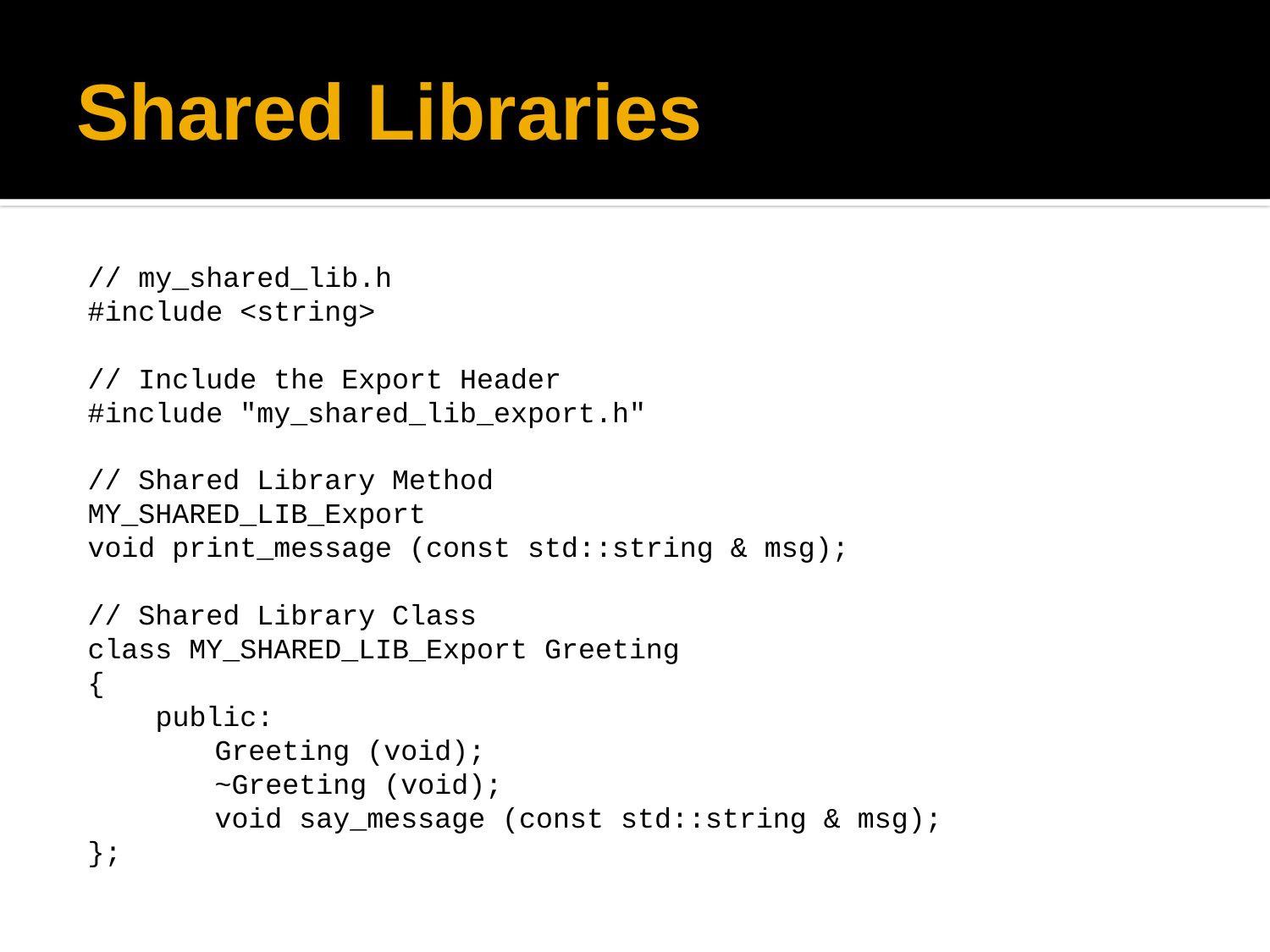

# Shared Libraries
// my_shared_lib.h
#include <string>

// Include the Export Header
#include "my_shared_lib_export.h"

// Shared Library Method
MY_SHARED_LIB_Export
void print_message (const std::string & msg);

// Shared Library Class
class MY_SHARED_LIB_Export Greeting
{
    public:
	Greeting (void);
	~Greeting (void);
	void say_message (const std::string & msg);
};